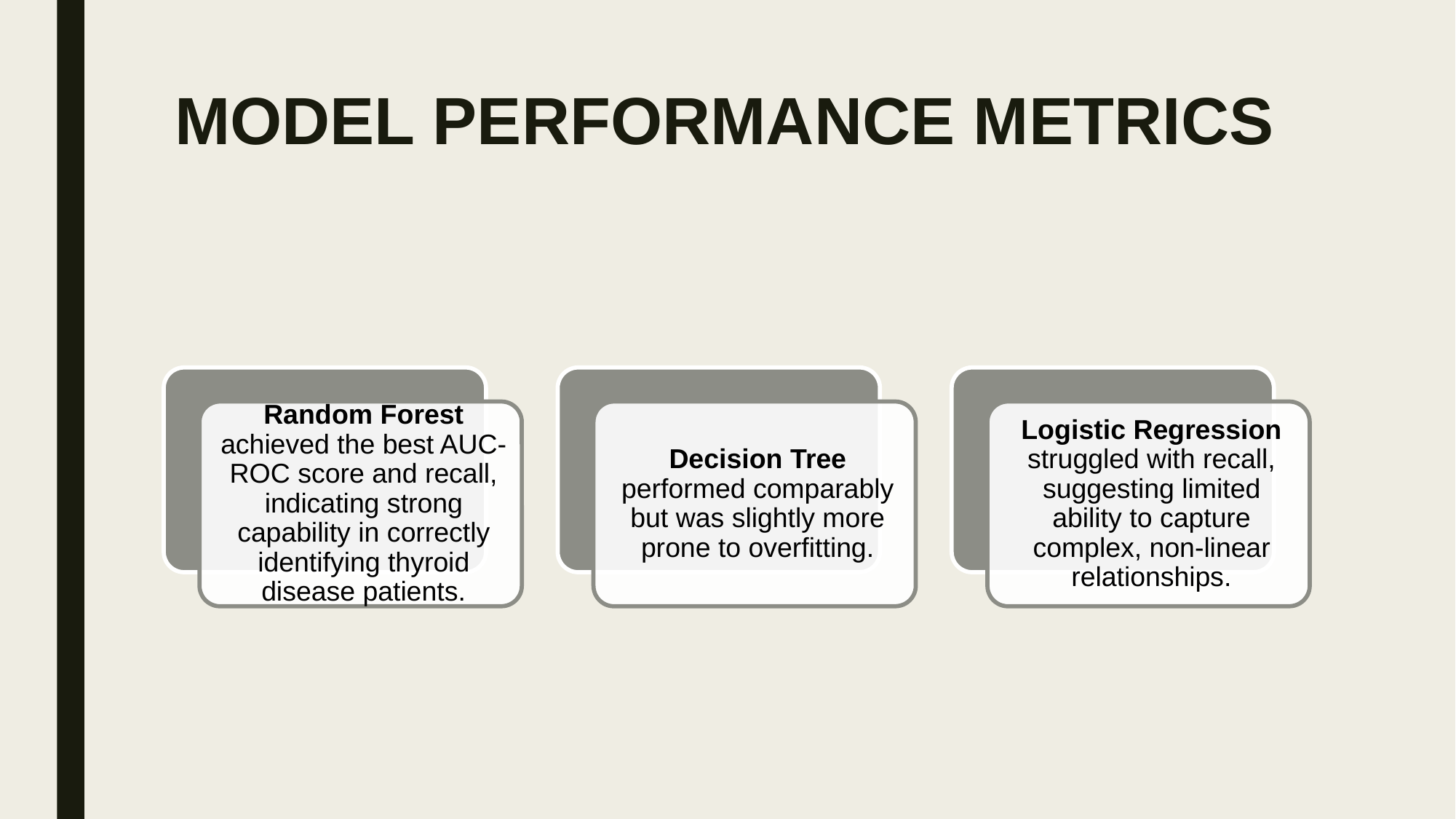

# Model Performance Metrics
Random Forest achieved the best AUC-ROC score and recall, indicating strong capability in correctly identifying thyroid disease patients.
Decision Tree performed comparably but was slightly more prone to overfitting.
Logistic Regression struggled with recall, suggesting limited ability to capture complex, non-linear relationships.